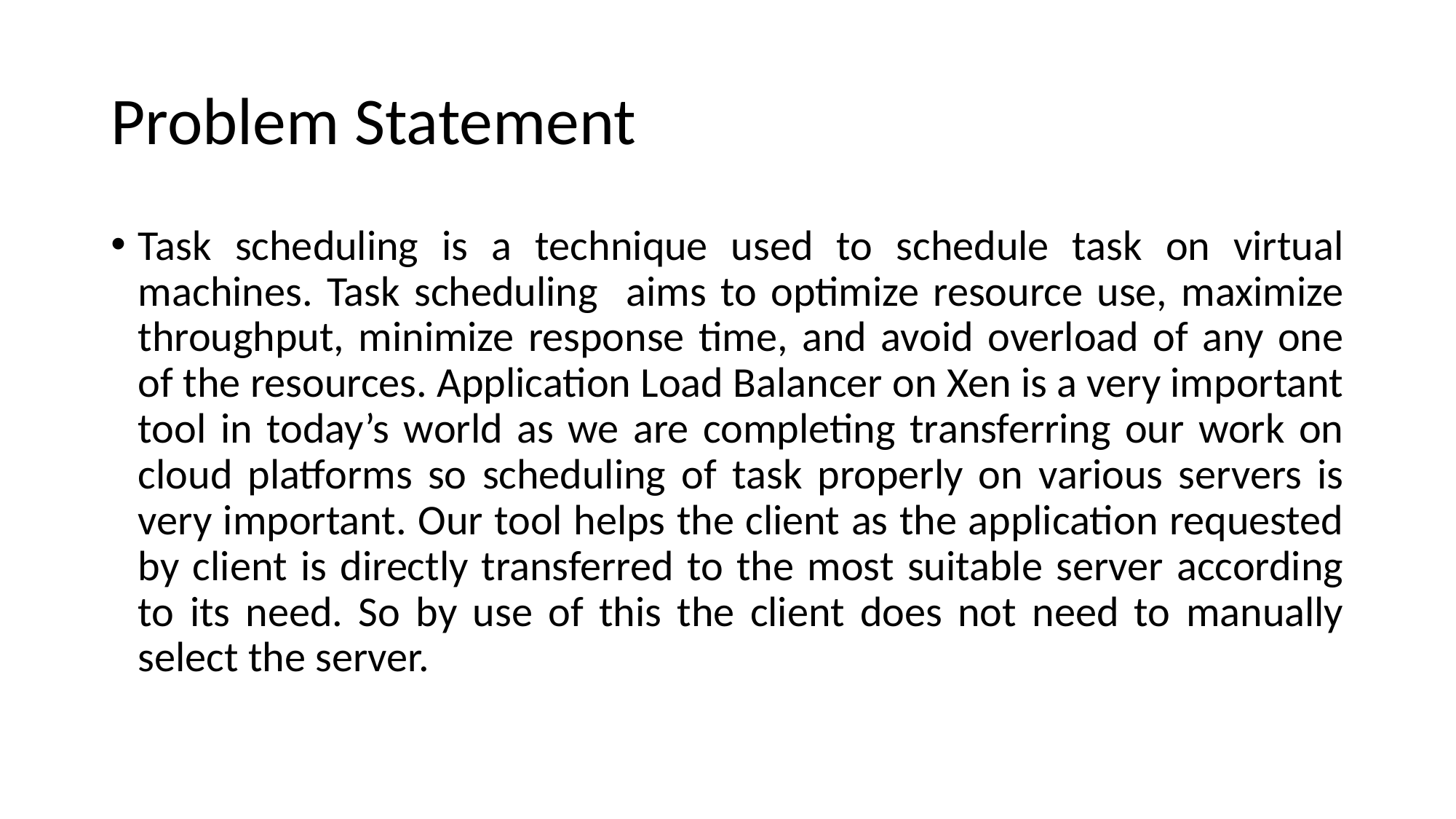

# Problem Statement
Task scheduling is a technique used to schedule task on virtual machines. Task scheduling  aims to optimize resource use, maximize throughput, minimize response time, and avoid overload of any one of the resources. Application Load Balancer on Xen is a very important tool in today’s world as we are completing transferring our work on cloud platforms so scheduling of task properly on various servers is very important. Our tool helps the client as the application requested by client is directly transferred to the most suitable server according to its need. So by use of this the client does not need to manually select the server.